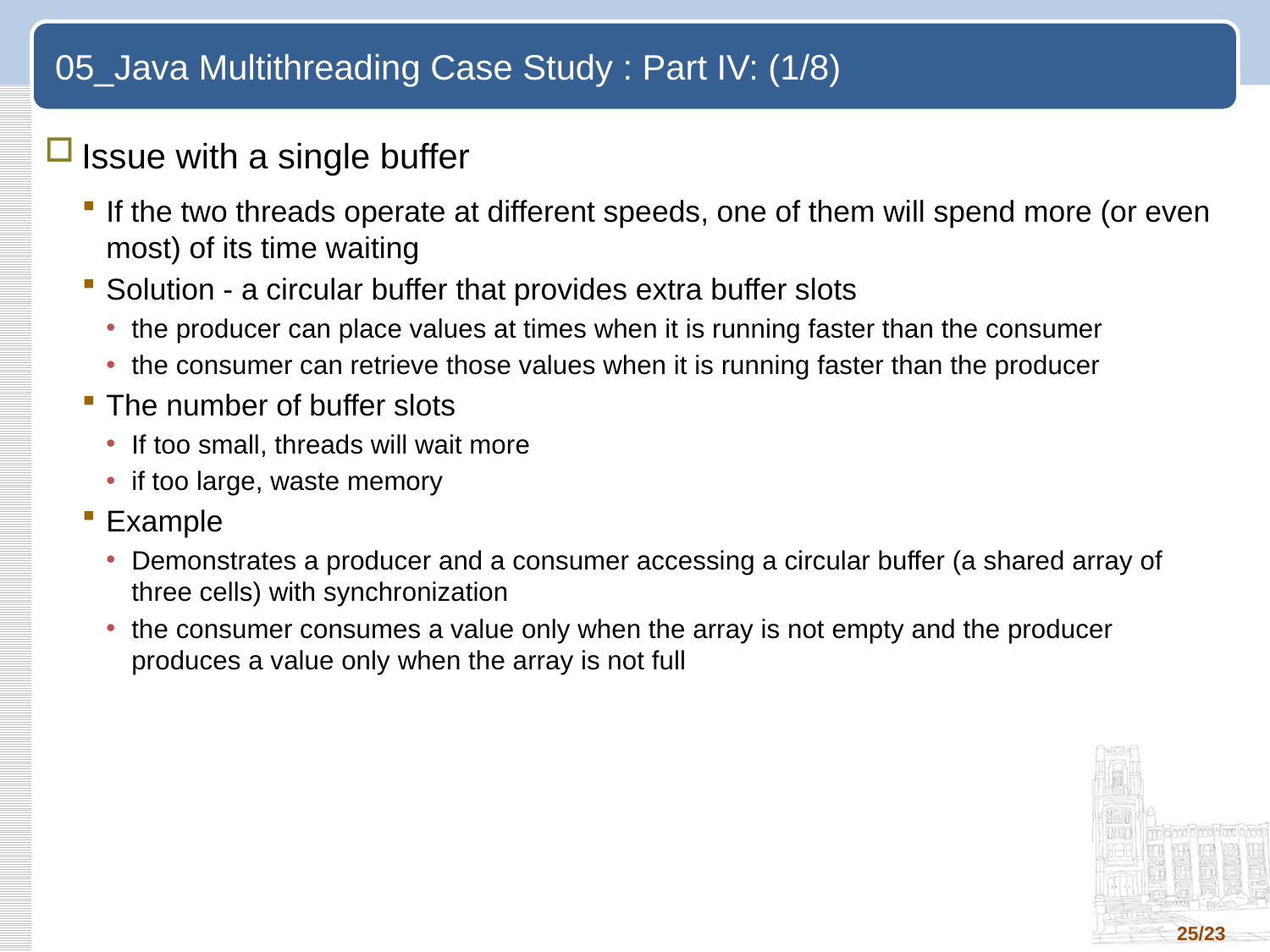

# 05_Java Multithreading Case Study : Part IV: (1/8)
Issue with a single buffer
If the two threads operate at different speeds, one of them will spend more (or even most) of its time waiting
Solution - a circular buffer that provides extra buffer slots
the producer can place values at times when it is running faster than the consumer
the consumer can retrieve those values when it is running faster than the producer
The number of buffer slots
If too small, threads will wait more
if too large, waste memory
Example
Demonstrates a producer and a consumer accessing a circular buffer (a shared array of three cells) with synchronization
the consumer consumes a value only when the array is not empty and the producer produces a value only when the array is not full